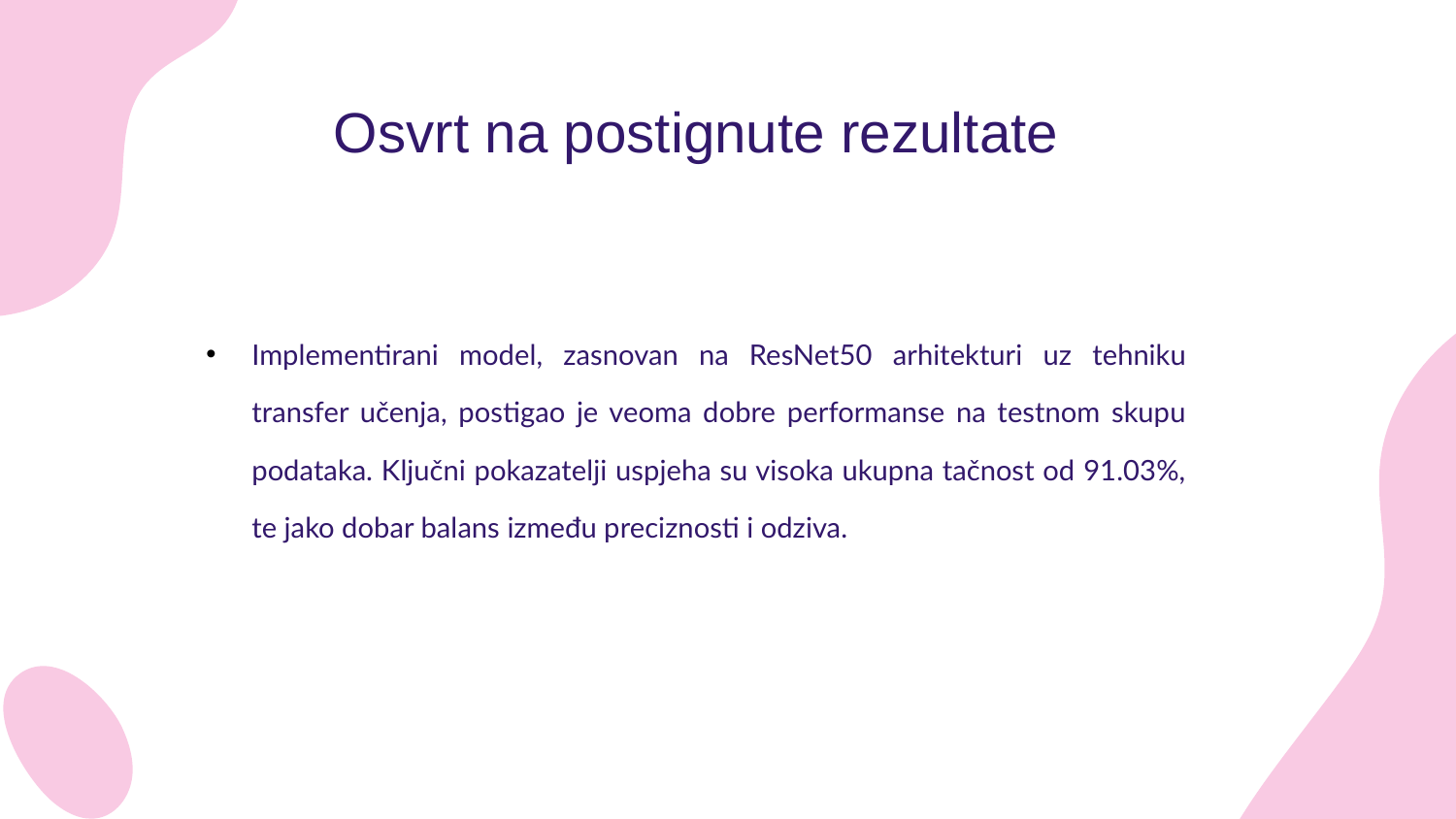

# Osvrt na postignute rezultate
Implementirani model, zasnovan na ResNet50 arhitekturi uz tehniku transfer učenja, postigao je veoma dobre performanse na testnom skupu podataka. Ključni pokazatelji uspjeha su visoka ukupna tačnost od 91.03%, te jako dobar balans između preciznosti i odziva.